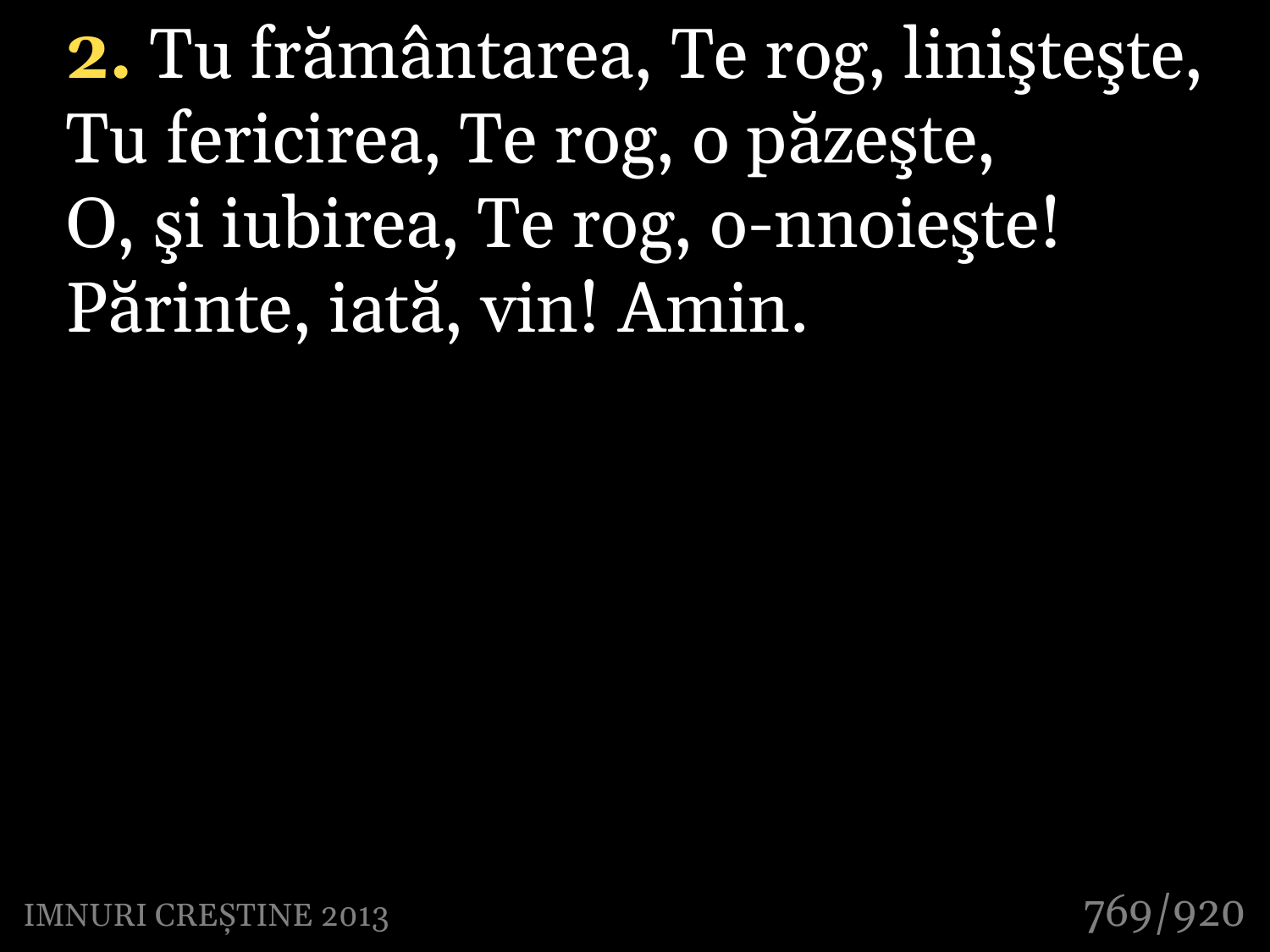

2. Tu frământarea, Te rog, linişteşte,
Tu fericirea, Te rog, o păzeşte,
O, şi iubirea, Te rog, o-nnoieşte!
Părinte, iată, vin! Amin.
769/920
IMNURI CREȘTINE 2013